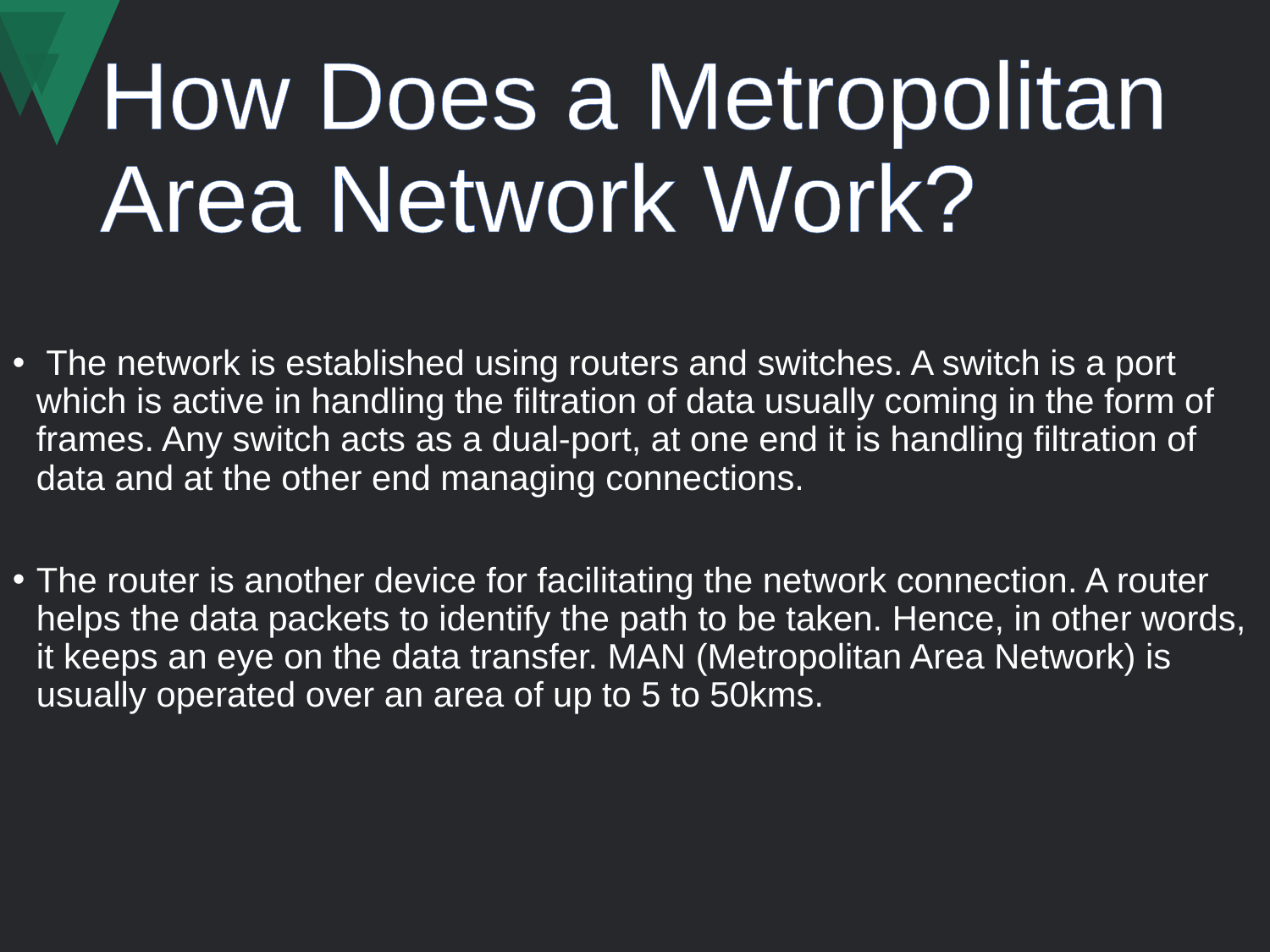

# How Does a Metropolitan Area Network Work?
 The network is established using routers and switches. A switch is a port which is active in handling the filtration of data usually coming in the form of frames. Any switch acts as a dual-port, at one end it is handling filtration of data and at the other end managing connections.

The router is another device for facilitating the network connection. A router helps the data packets to identify the path to be taken. Hence, in other words, it keeps an eye on the data transfer. MAN (Metropolitan Area Network) is usually operated over an area of up to 5 to 50kms.